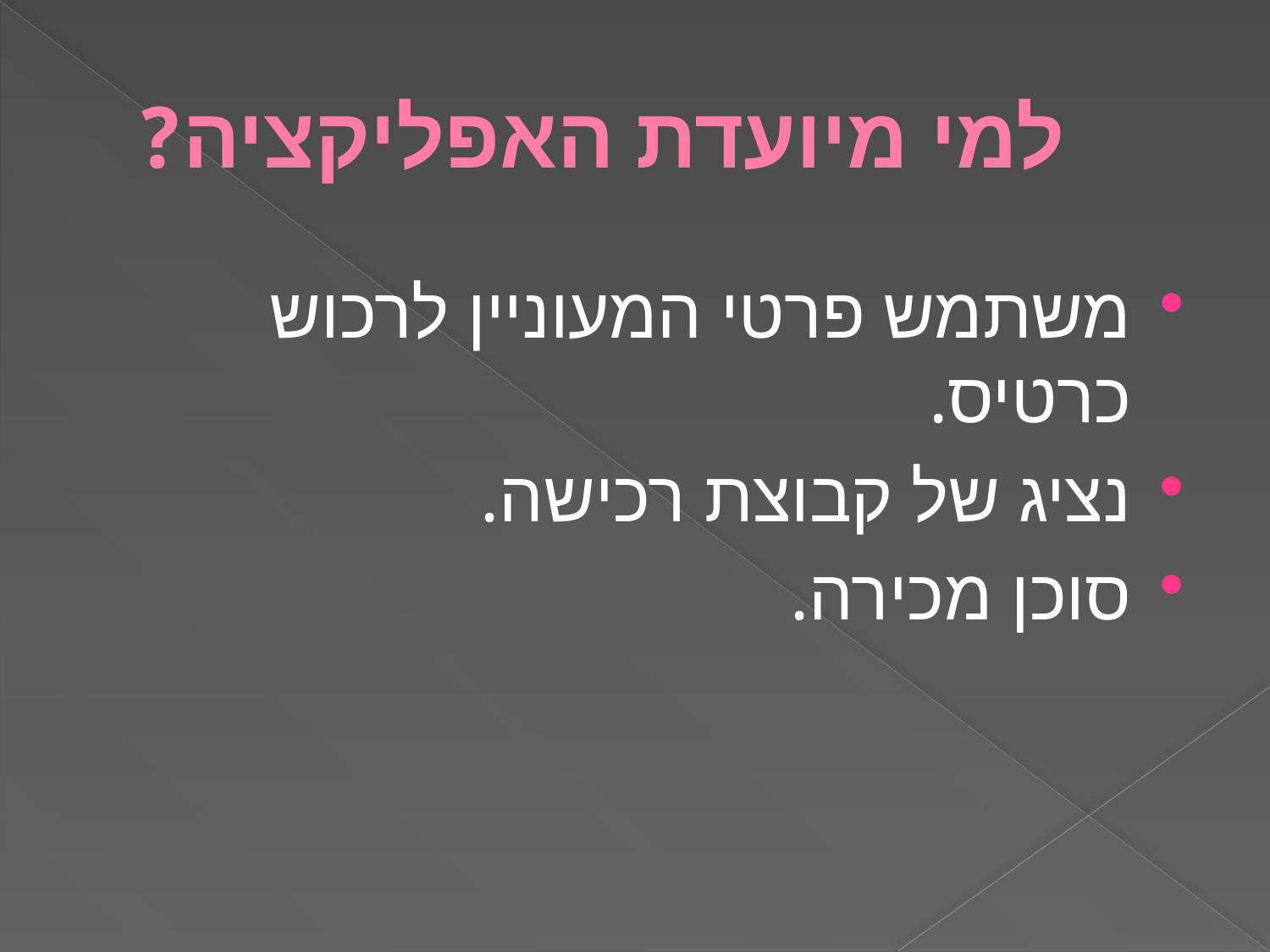

# למי מיועדת האפליקציה?
משתמש פרטי המעוניין לרכוש כרטיס.
נציג של קבוצת רכישה.
סוכן מכירה.